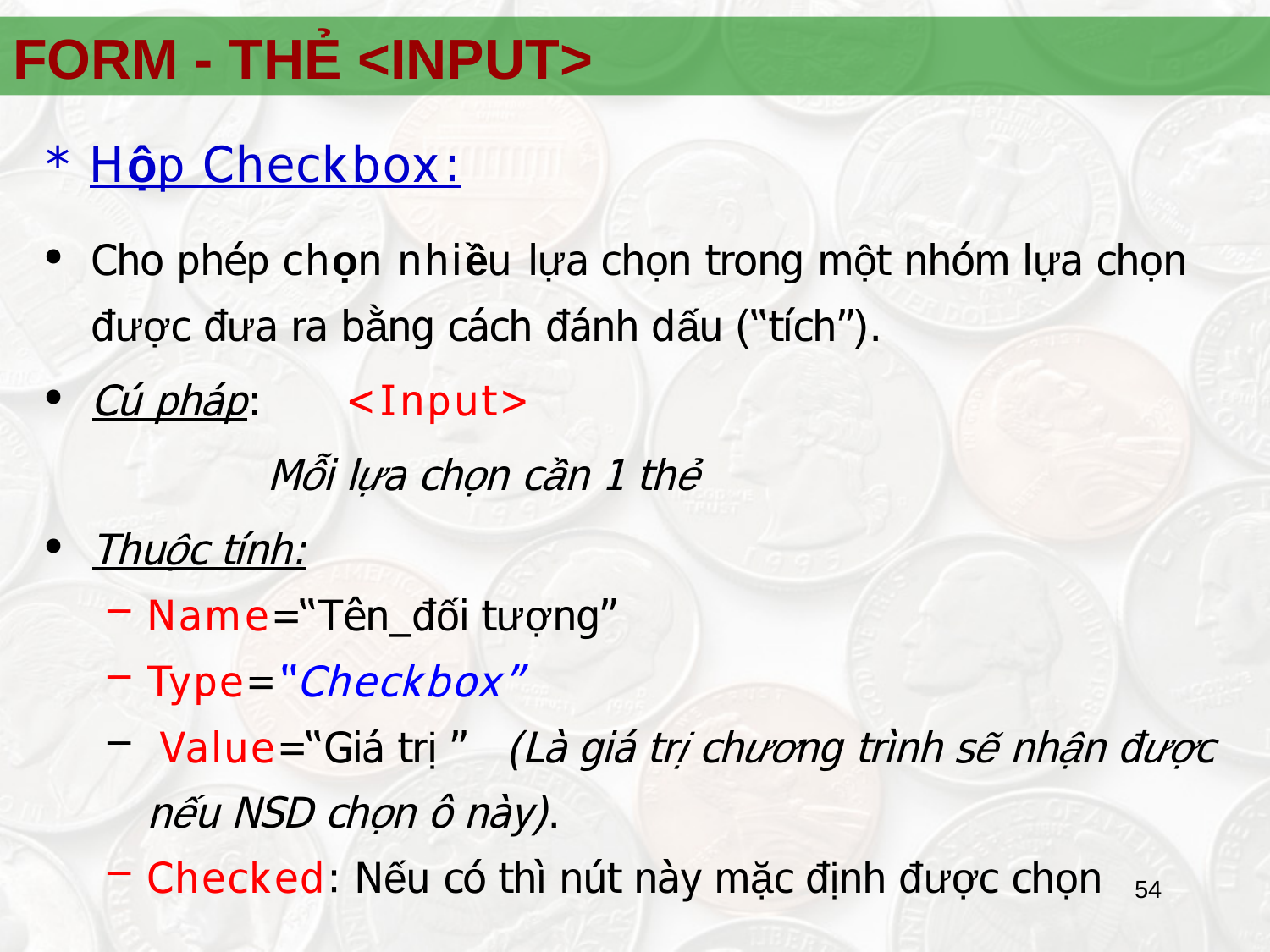

FORM - THẺ <INPUT>
* Hộp Checkbox:
Cho phép chọn nhiều lựa chọn trong một nhóm lựa chọn được đưa ra bằng cách đánh dấu (“tích”).
Cú pháp: 	<Input>
                 Mỗi lựa chọn cần 1 thẻ
Thuộc tính:
Name=“Tên_đối tượng”
Type=“Checkbox”
 Value=“Giá trị ”   (Là giá trị chương trình sẽ nhận được nếu NSD chọn ô này).
Checked: Nếu có thì nút này mặc định được chọn

54